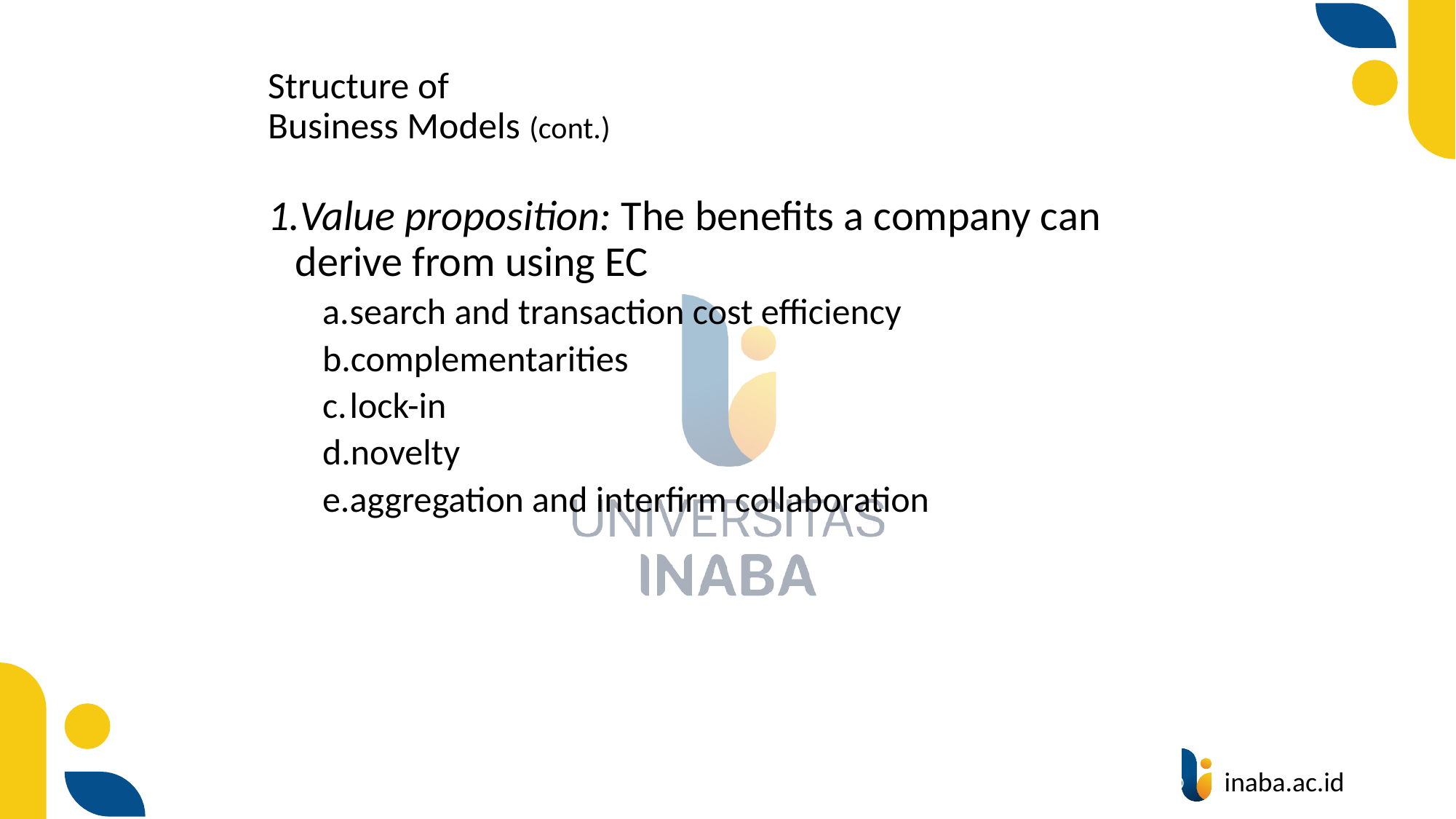

# Structure of Business Models (cont.)
Value proposition: The benefits a company can derive from using EC
search and transaction cost efficiency
complementarities
lock-in
novelty
aggregation and interfirm collaboration

8
© Prentice Hall 2020